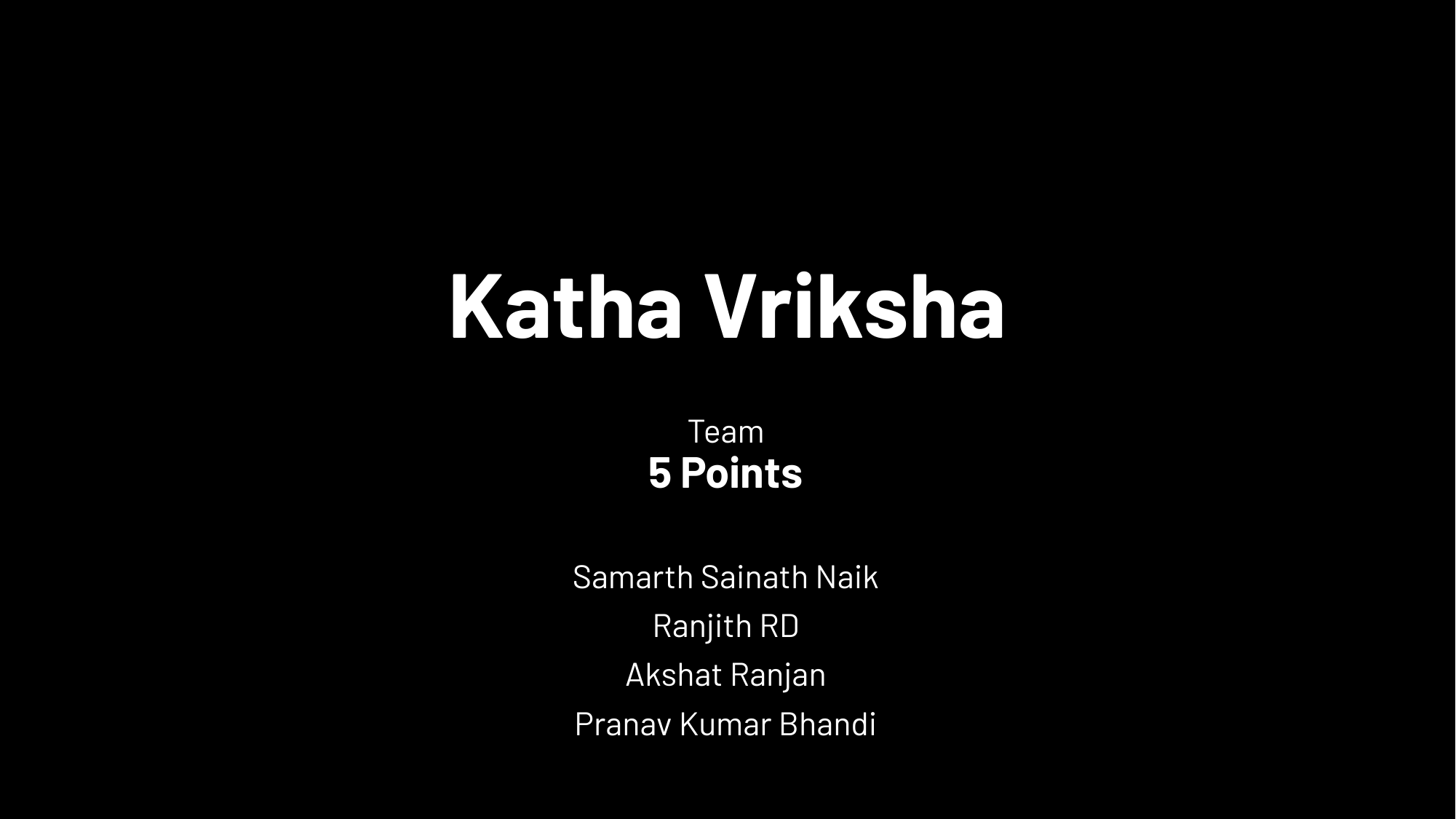

# Katha Vriksha
Team
5 Points

Samarth Sainath Naik
Ranjith RD
Akshat Ranjan
Pranav Kumar Bhandi